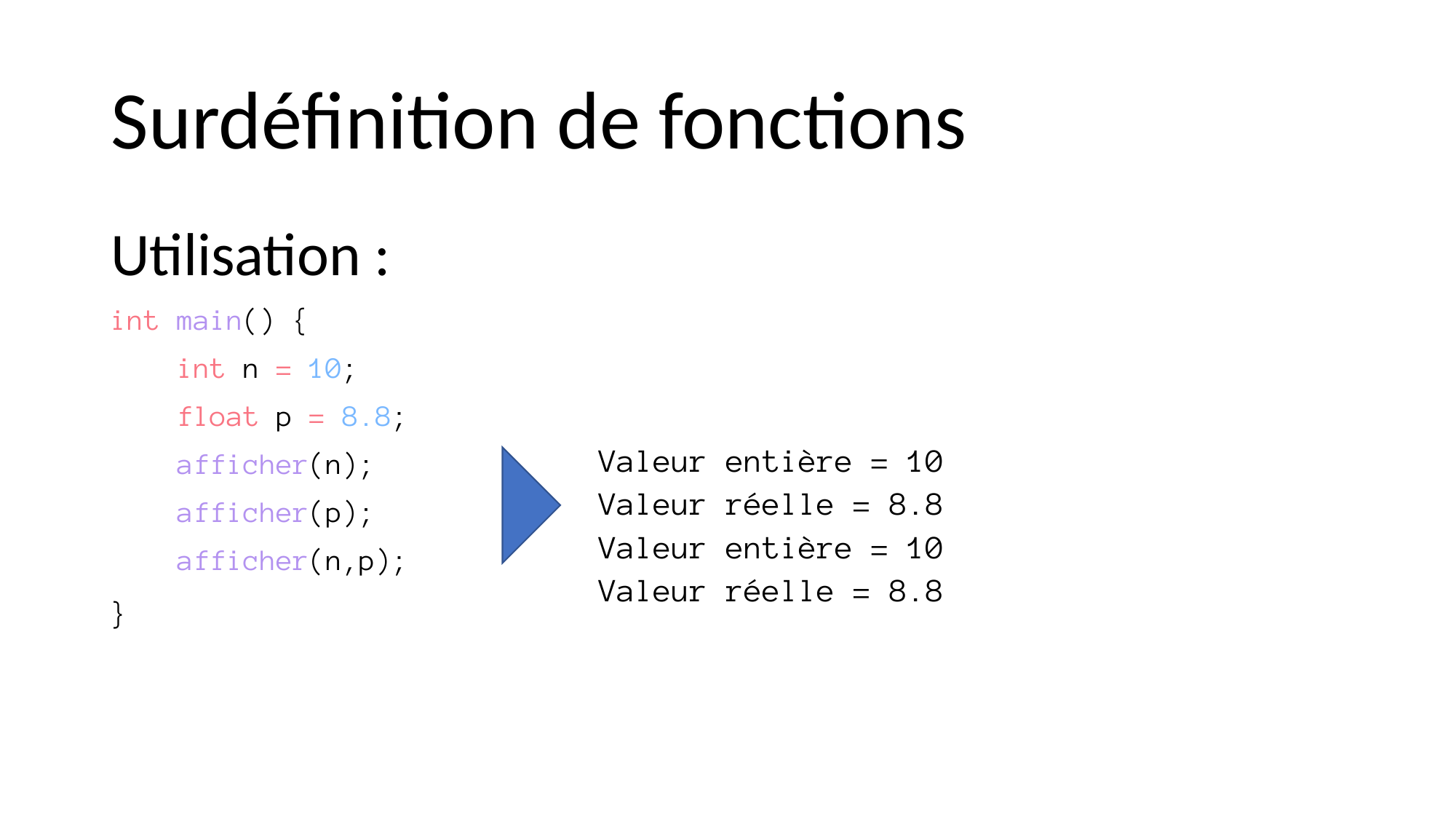

# Surdéfinition de fonctions
Utilisation :
int main() {
    int n = 10;
    float p = 8.8;
    afficher(n);
    afficher(p);
    afficher(n,p);
}
Valeur entière = 10
Valeur réelle = 8.8
Valeur entière = 10
Valeur réelle = 8.8